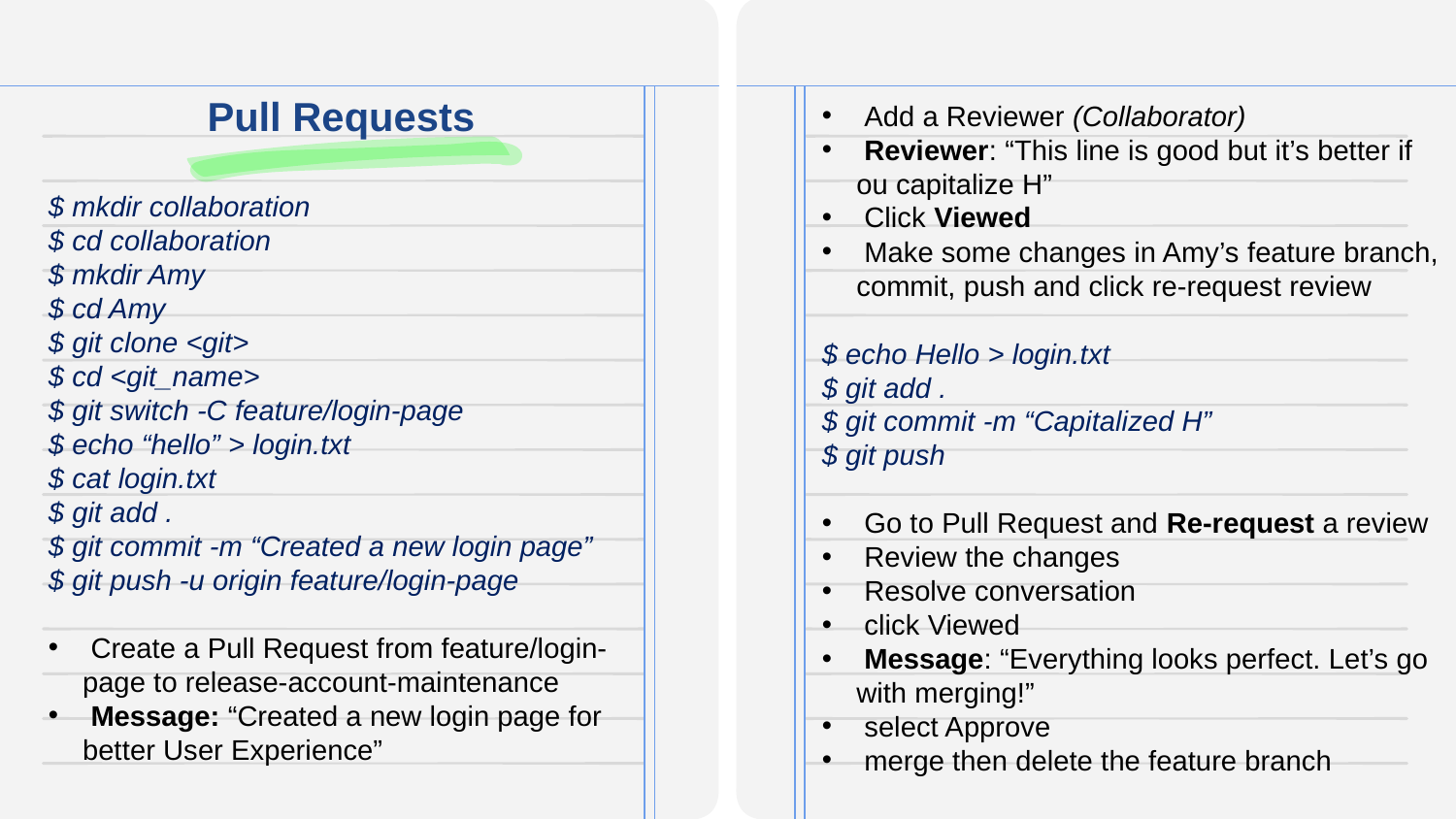

# Pull Requests
 Add a Reviewer (Collaborator)
 Reviewer: “This line is good but it’s better if ou capitalize H”
 Click Viewed
 Make some changes in Amy’s feature branch, commit, push and click re-request review

$ echo Hello > login.txt
$ git add .
$ git commit -m “Capitalized H”
$ git push

 Go to Pull Request and Re-request a review
 Review the changes
 Resolve conversation
 click Viewed
 Message: “Everything looks perfect. Let’s go with merging!”
 select Approve
 merge then delete the feature branch

$ mkdir collaboration
$ cd collaboration
$ mkdir Amy
$ cd Amy
$ git clone <git>
$ cd <git_name>
$ git switch -C feature/login-page
$ echo “hello” > login.txt
$ cat login.txt
$ git add .
$ git commit -m “Created a new login page”
$ git push -u origin feature/login-page

 Create a Pull Request from feature/login-page to release-account-maintenance
 Message: “Created a new login page for better User Experience”